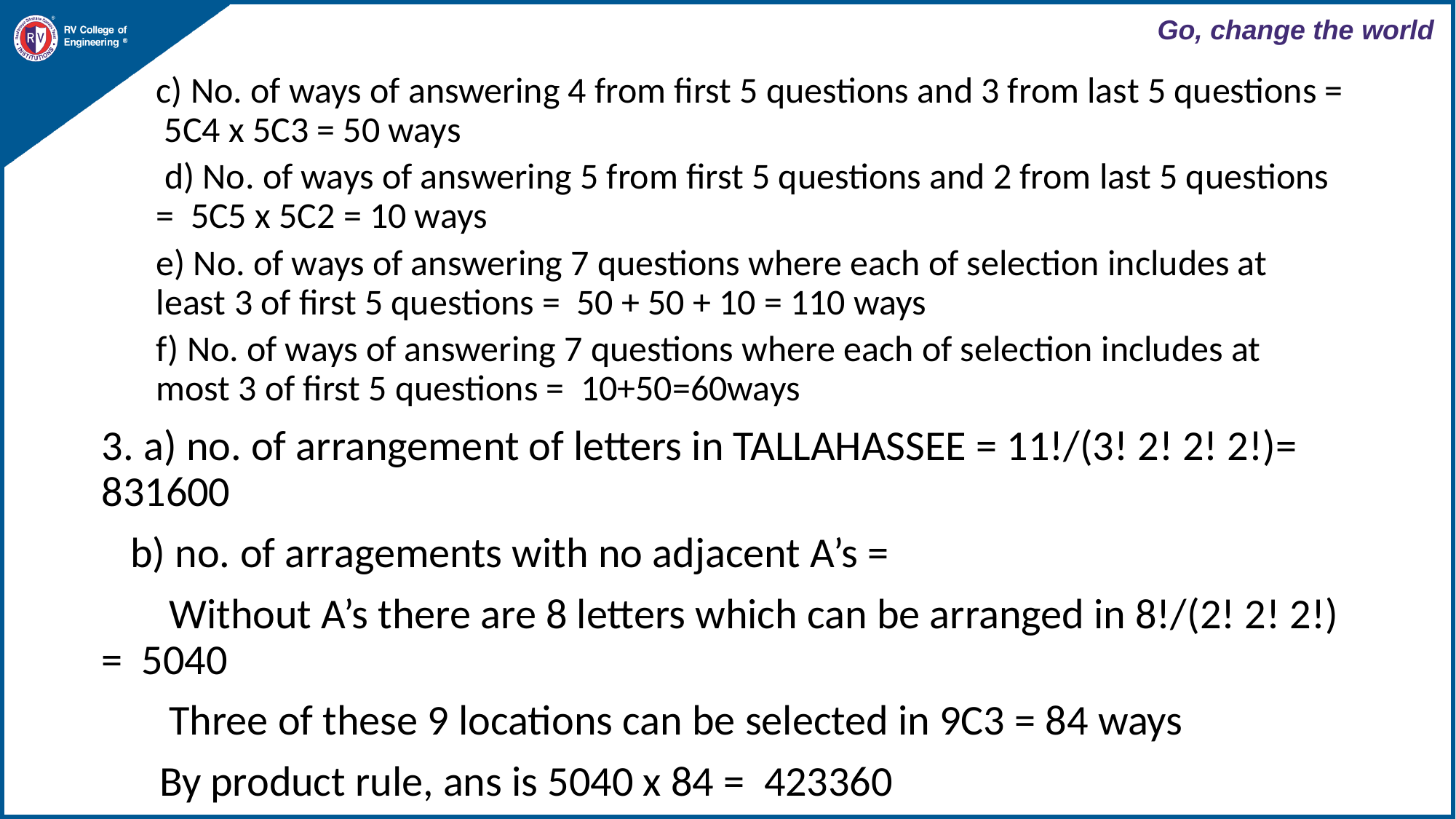

c) No. of ways of answering 4 from first 5 questions and 3 from last 5 questions =  5C4 x 5C3 = 50 ways
 d) No. of ways of answering 5 from first 5 questions and 2 from last 5 questions =  5C5 x 5C2 = 10 ways
e) No. of ways of answering 7 questions where each of selection includes at  least 3 of first 5 questions =  50 + 50 + 10 = 110 ways
f) No. of ways of answering 7 questions where each of selection includes at  most 3 of first 5 questions =  10+50=60ways
3. a) no. of arrangement of letters in TALLAHASSEE = 11!/(3! 2! 2! 2!)= 831600
   b) no. of arragements with no adjacent A’s =
       Without A’s there are 8 letters which can be arranged in 8!/(2! 2! 2!) =  5040
       Three of these 9 locations can be selected in 9C3 = 84 ways
      By product rule, ans is 5040 x 84 =  423360